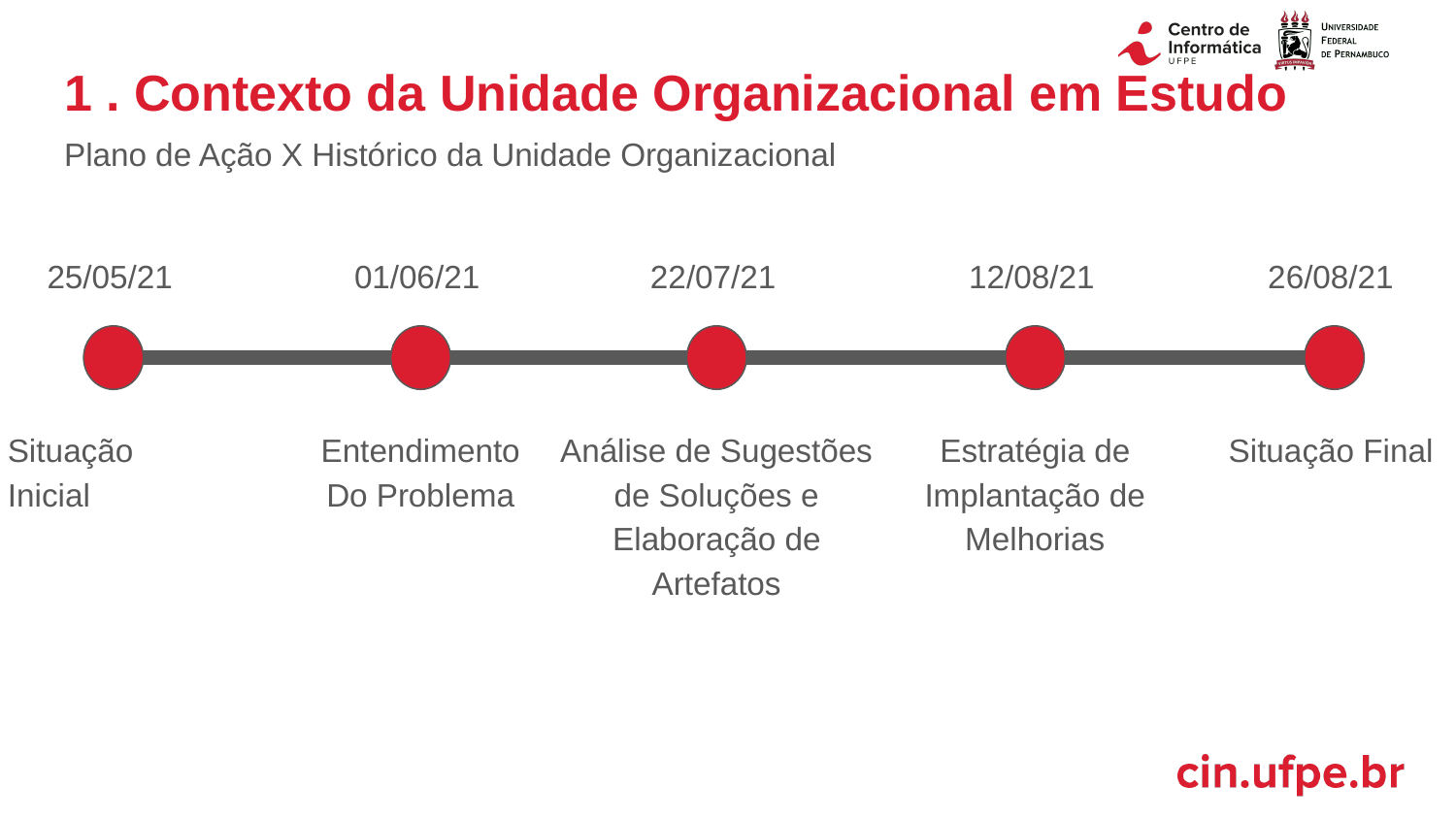

# 1 . Contexto da Unidade Organizacional em Estudo
Plano de Ação X Histórico da Unidade Organizacional
01/06/21
12/08/21
25/05/21
22/07/21
26/08/21

Situação Inicial
Entendimento Do Problema
Estratégia de Implantação de Melhorias
Situação Final
Análise de Sugestões de Soluções e Elaboração de Artefatos